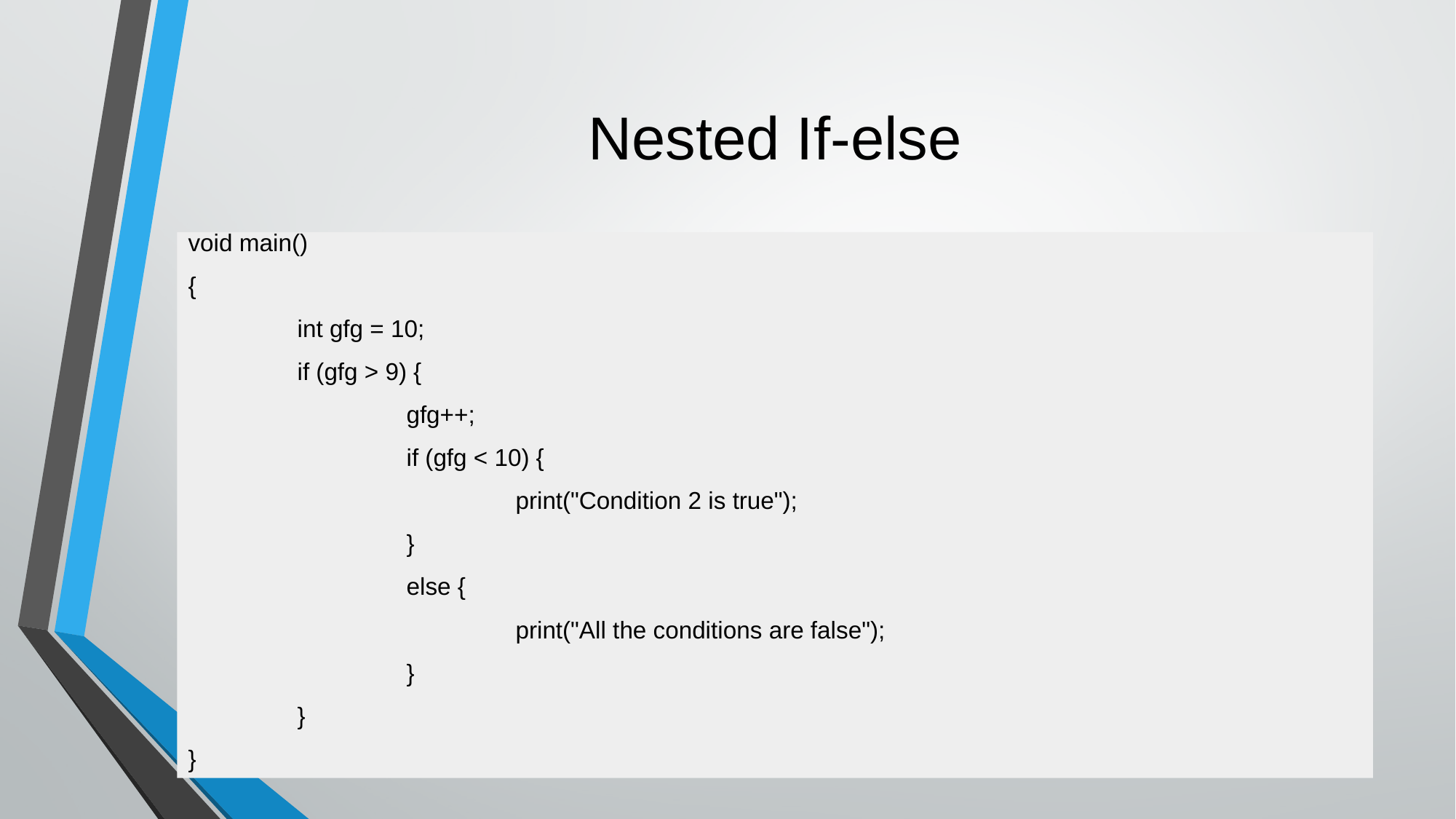

# Nested If-else
void main()
{
	int gfg = 10;
	if (gfg > 9) {
		gfg++;
		if (gfg < 10) {
			print("Condition 2 is true");
		}
		else {
			print("All the conditions are false");
		}
	}
}